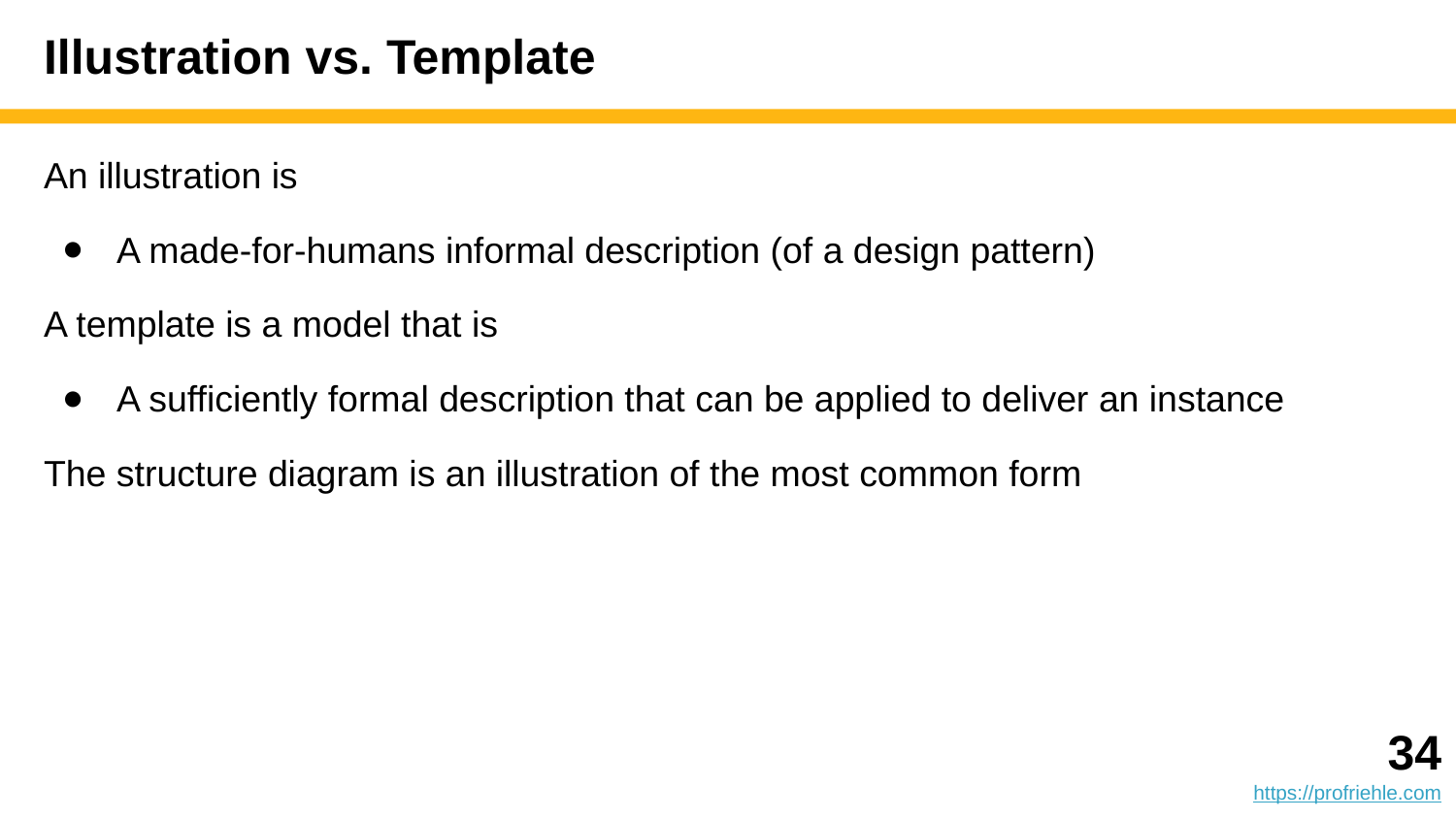

# Illustration vs. Template
An illustration is
A made-for-humans informal description (of a design pattern)
A template is a model that is
A sufficiently formal description that can be applied to deliver an instance
The structure diagram is an illustration of the most common form
34
https://profriehle.com